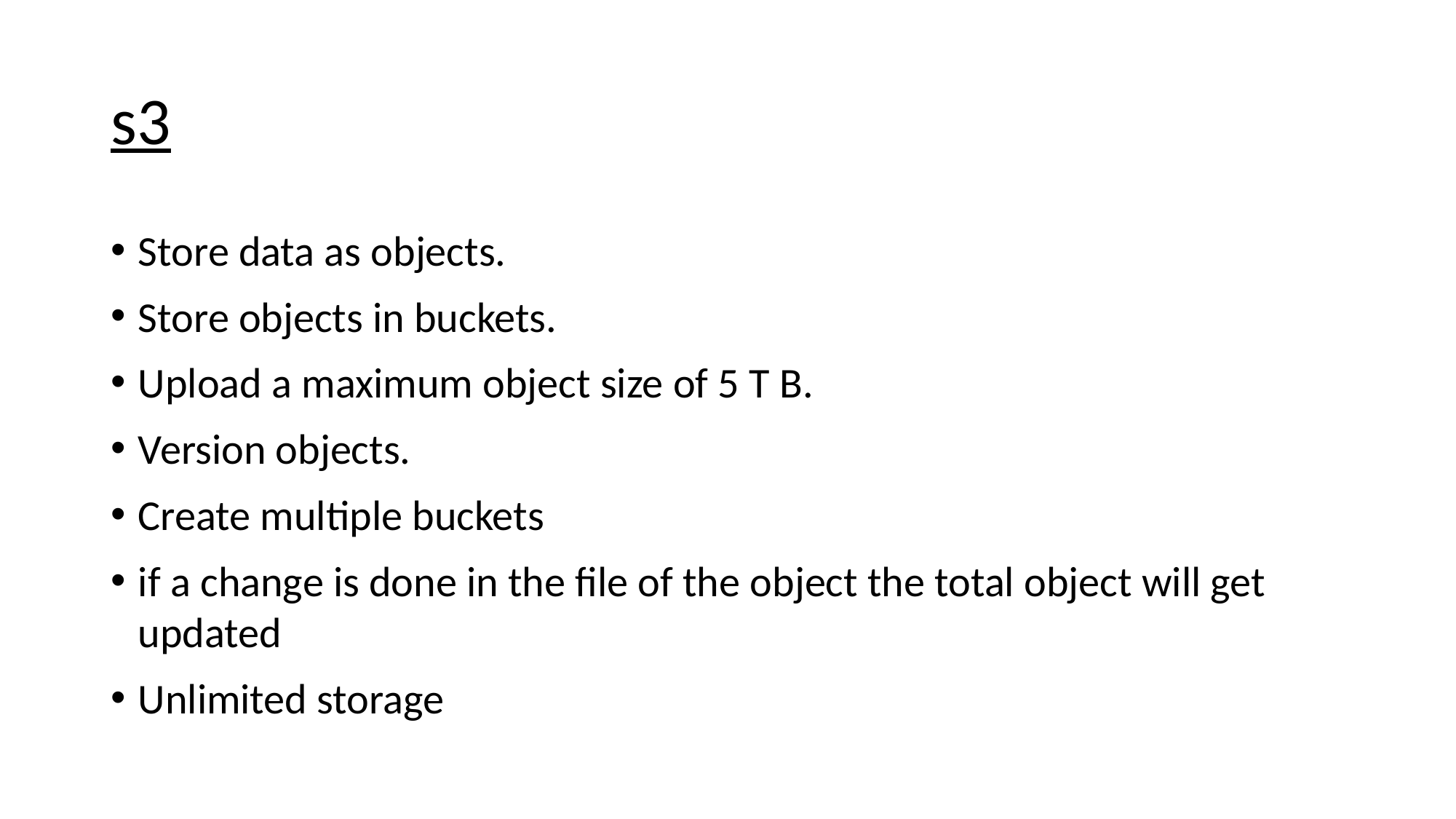

# s3
Store data as objects.
Store objects in buckets.
Upload a maximum object size of 5 T B.
Version objects.
Create multiple buckets
if a change is done in the file of the object the total object will get updated
Unlimited storage